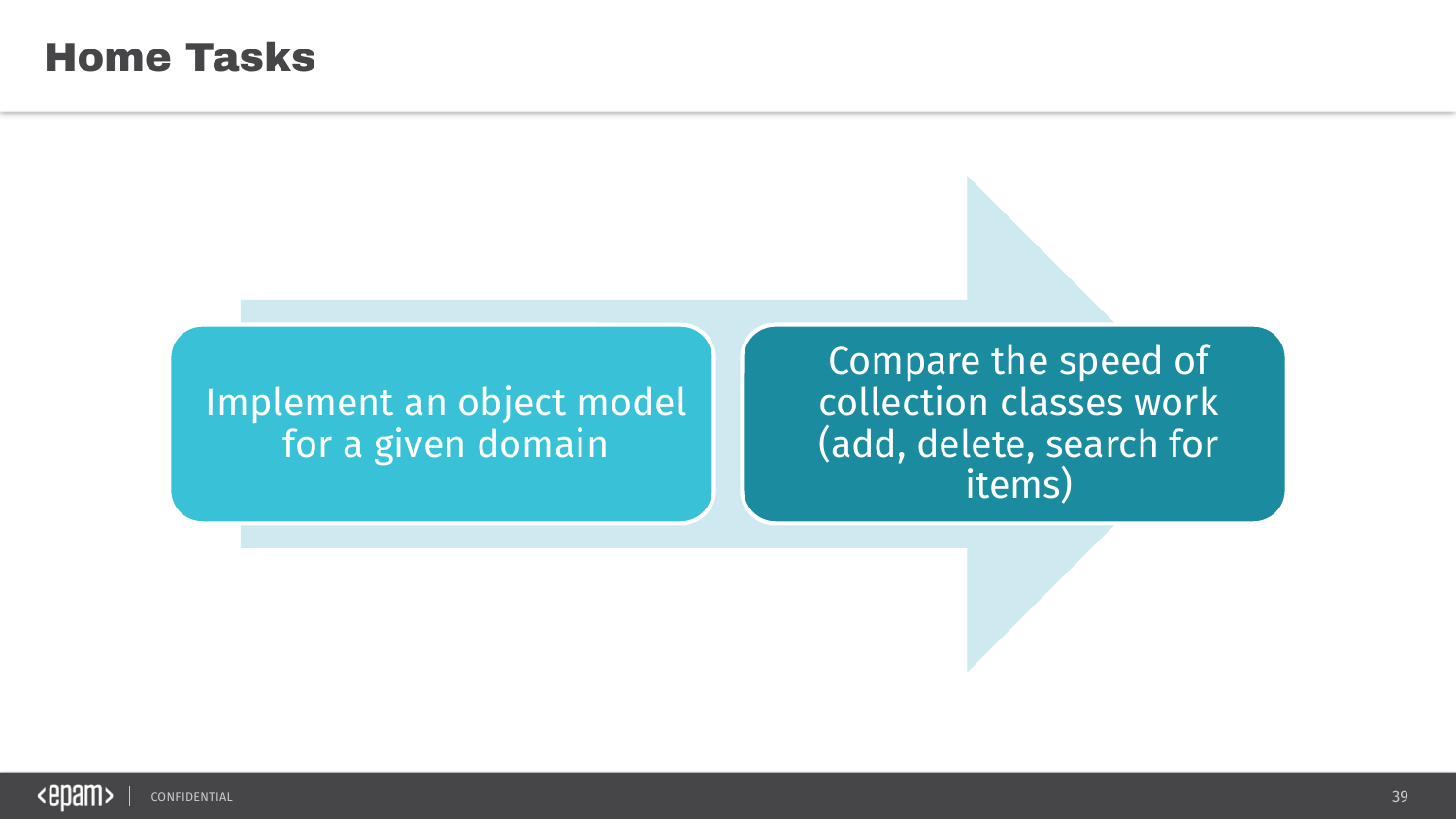

Home Tasks
Implement an object model for a given domain
Compare the speed of collection classes work (add, delete, search for items)